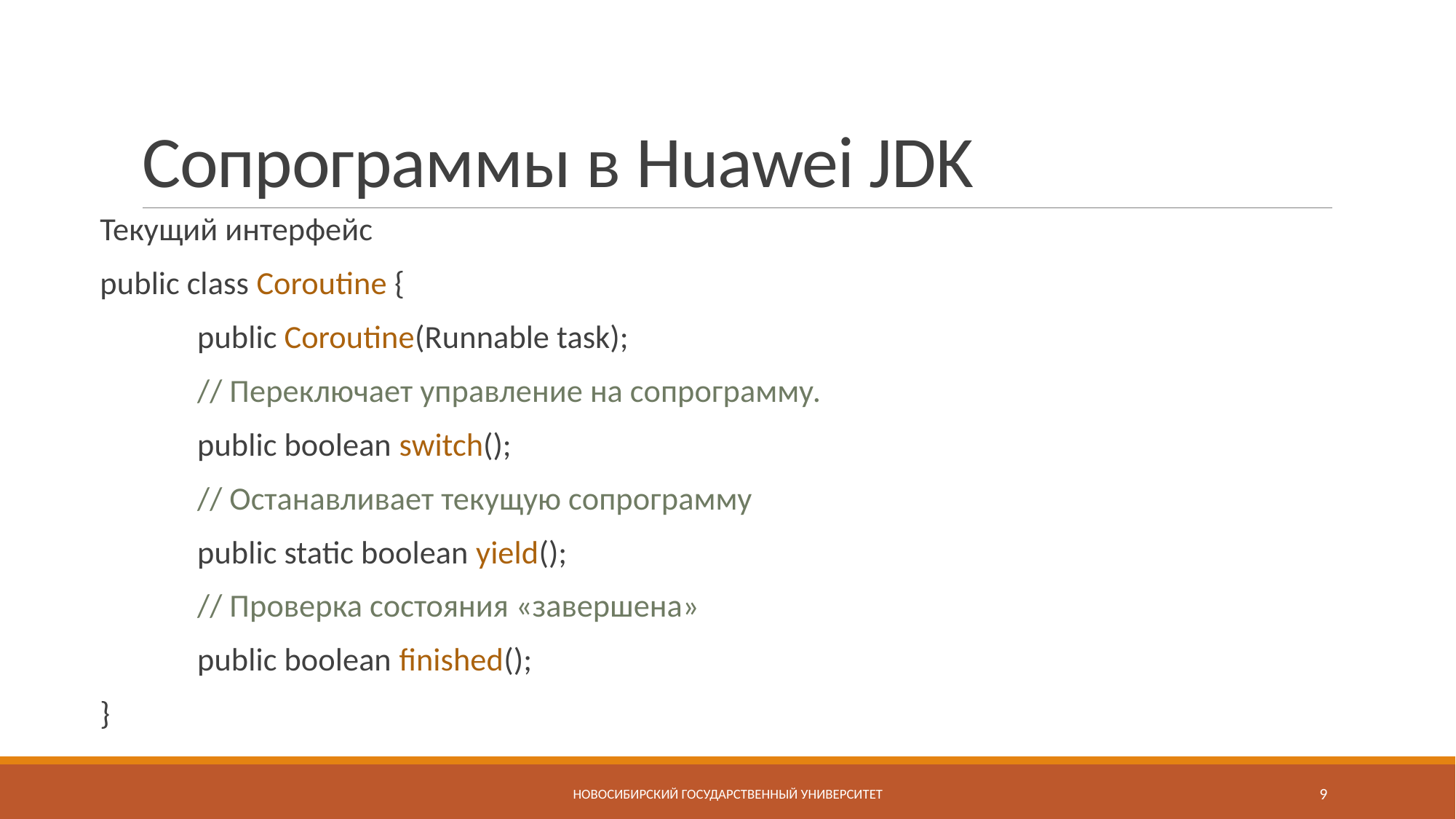

# Сопрограммы в Huawei JDK
Текущий интерфейс
public class Coroutine {
	public Coroutine(Runnable task);
	// Переключает управление на сопрограмму.
	public boolean switch();
	// Останавливает текущую сопрограмму
	public static boolean yield();
	// Проверка состояния «завершена»
	public boolean finished();
}

Новосибирский государственный университет
9